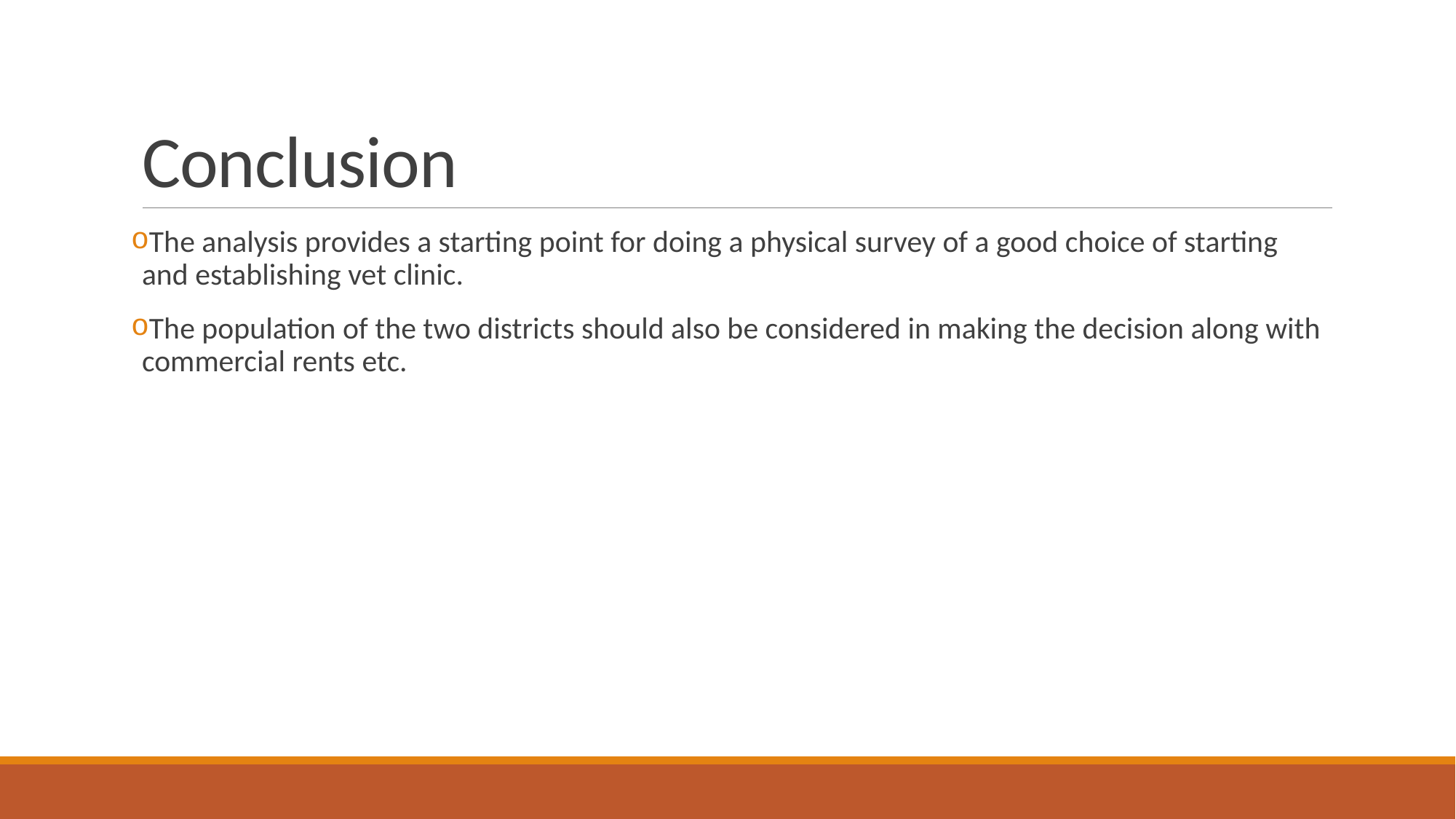

# Conclusion
The analysis provides a starting point for doing a physical survey of a good choice of starting and establishing vet clinic.
The population of the two districts should also be considered in making the decision along with commercial rents etc.